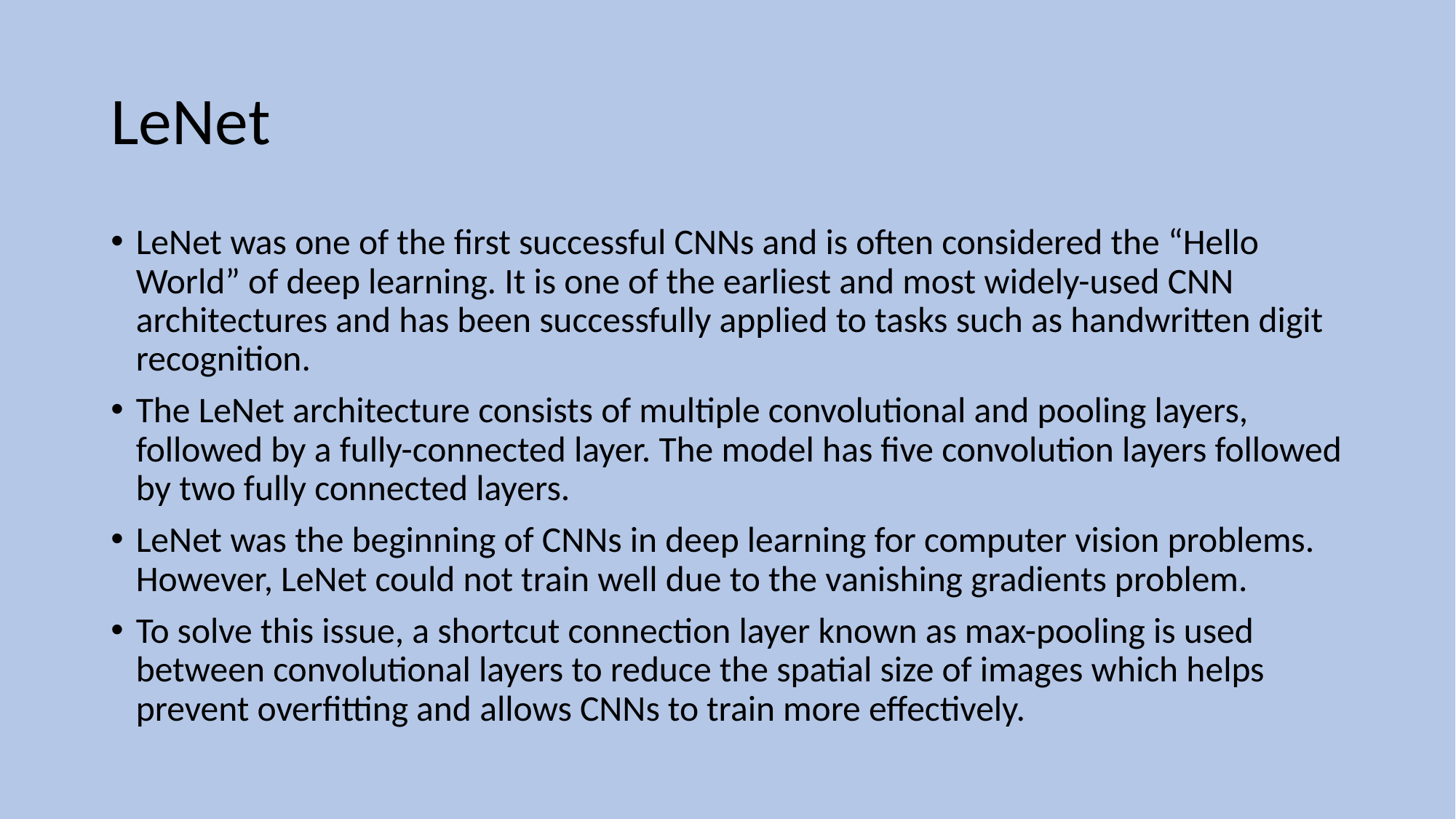

# LeNet
LeNet was one of the first successful CNNs and is often considered the “Hello World” of deep learning. It is one of the earliest and most widely-used CNN architectures and has been successfully applied to tasks such as handwritten digit recognition.
The LeNet architecture consists of multiple convolutional and pooling layers, followed by a fully-connected layer. The model has five convolution layers followed by two fully connected layers.
LeNet was the beginning of CNNs in deep learning for computer vision problems. However, LeNet could not train well due to the vanishing gradients problem.
To solve this issue, a shortcut connection layer known as max-pooling is used between convolutional layers to reduce the spatial size of images which helps prevent overfitting and allows CNNs to train more effectively.